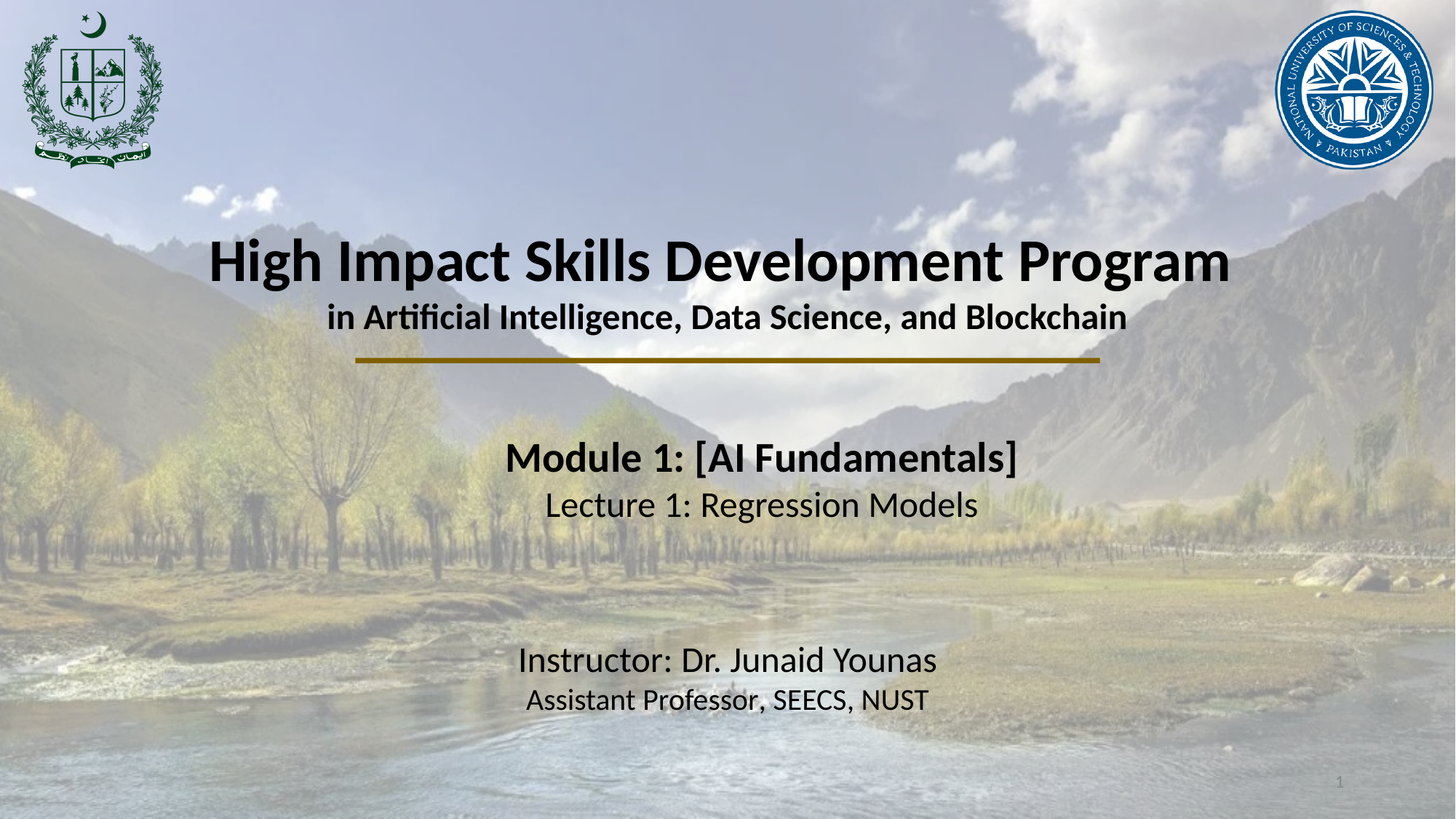

High Impact Skills Development Program
in Artificial Intelligence, Data Science, and Blockchain

Module 1: [AI Fundamentals]
Lecture 1: Regression Models
Instructor: Dr. Junaid Younas
Assistant Professor, SEECS, NUST
1